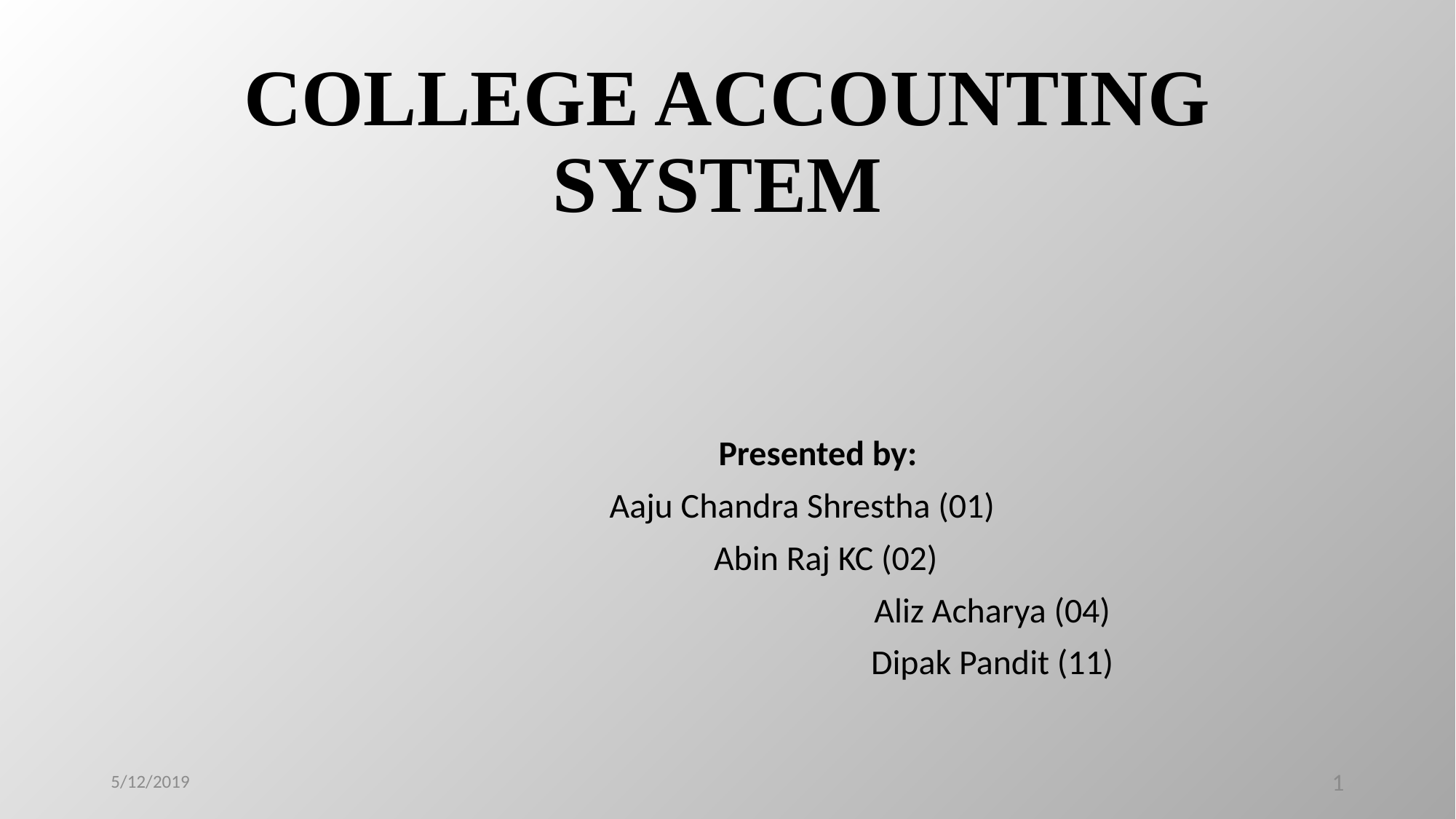

# COLLEGE ACCOUNTING  SYSTEM
          				       Presented by:
 						    Aaju Chandra Shrestha (01)
     				          Abin Raj KC (02)
                                                                 Aliz Acharya (04)
                                                                  Dipak Pandit (11)
5/12/2019
1